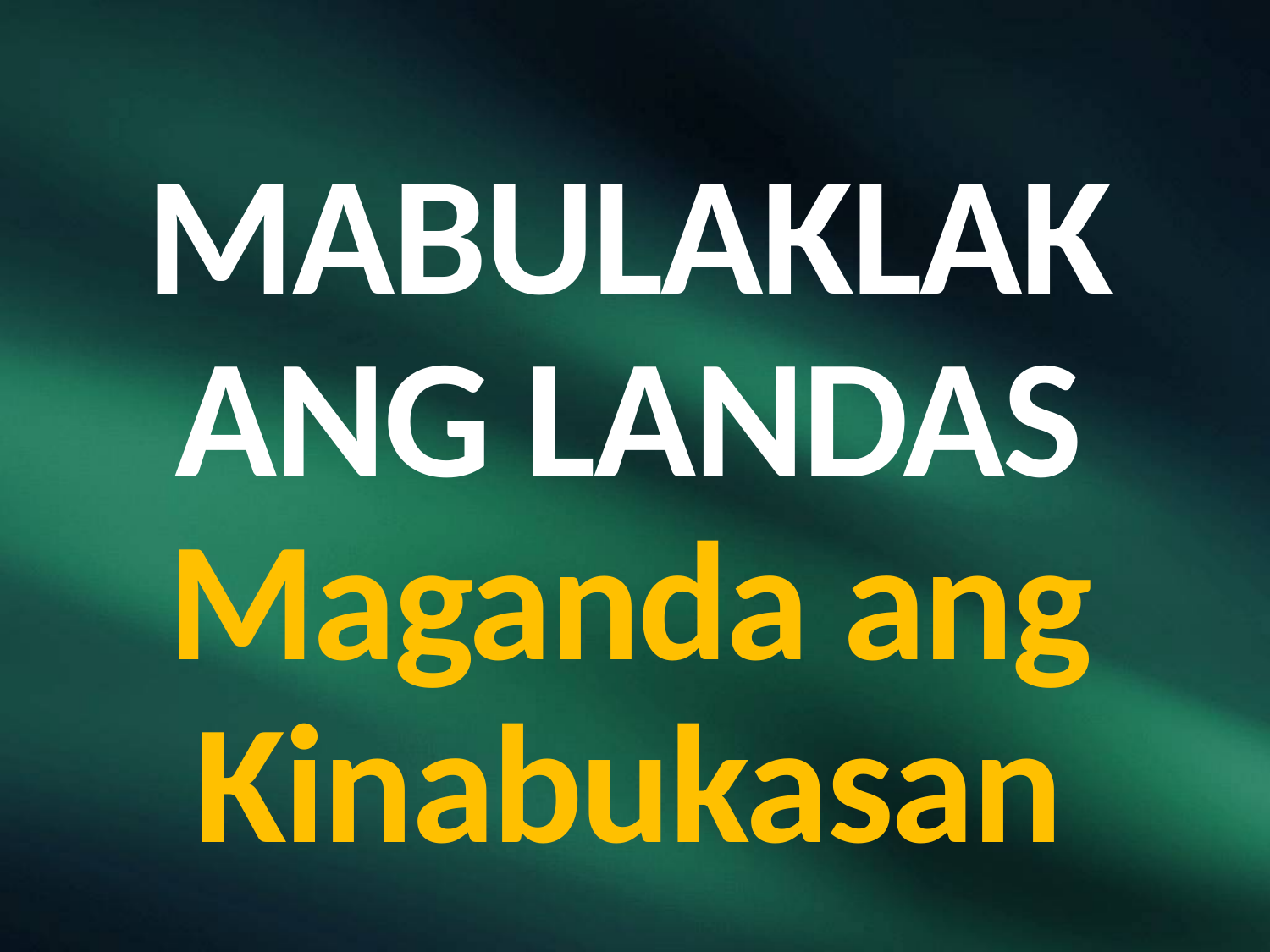

# MABULAKLAK ANG LANDAS Maganda ang Kinabukasan